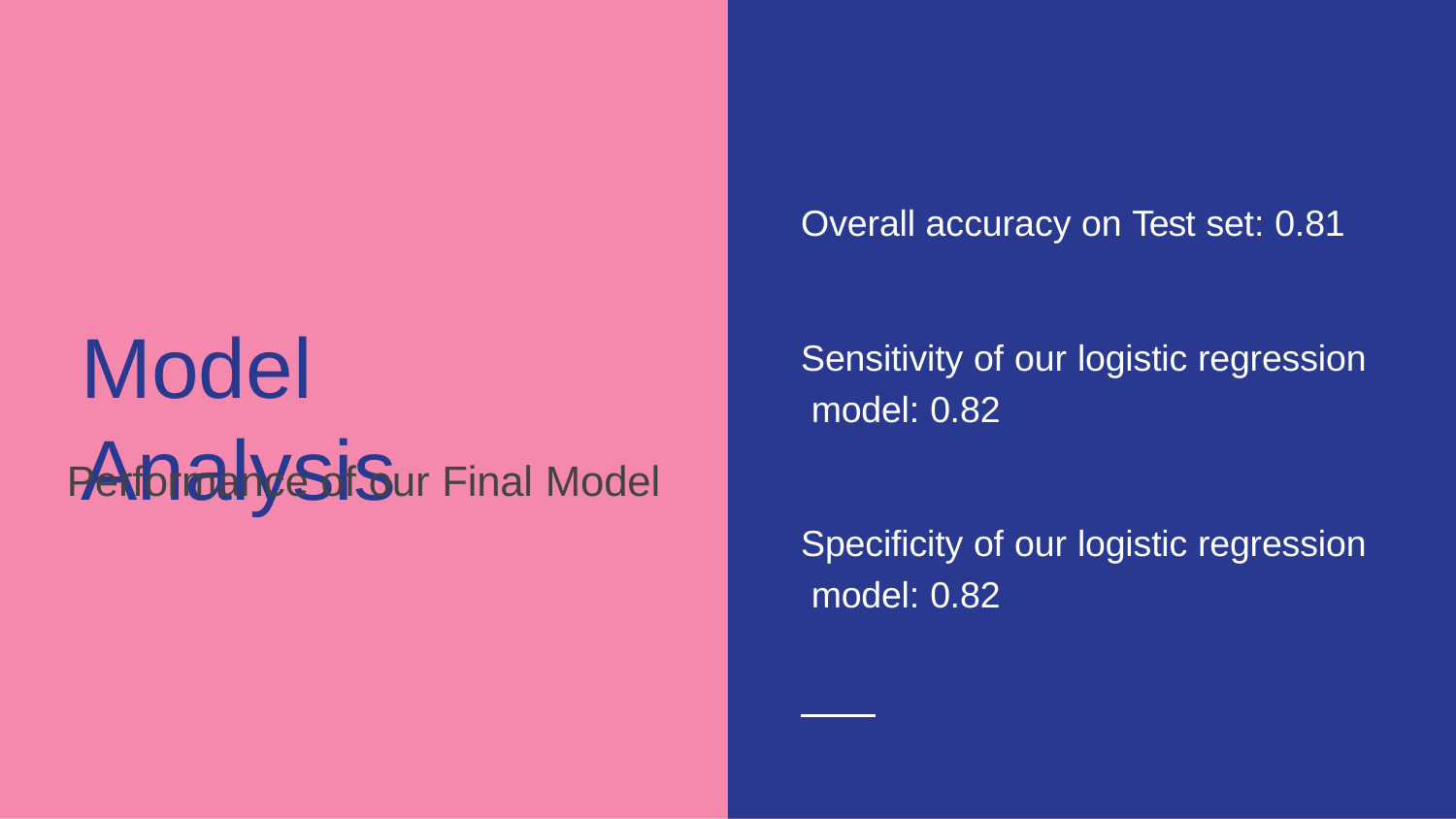

Overall accuracy on Test set: 0.81
# Model Analysis
Sensitivity of our logistic regression  model: 0.82
Performance of our Final Model
Specificity of our logistic regression  model: 0.82